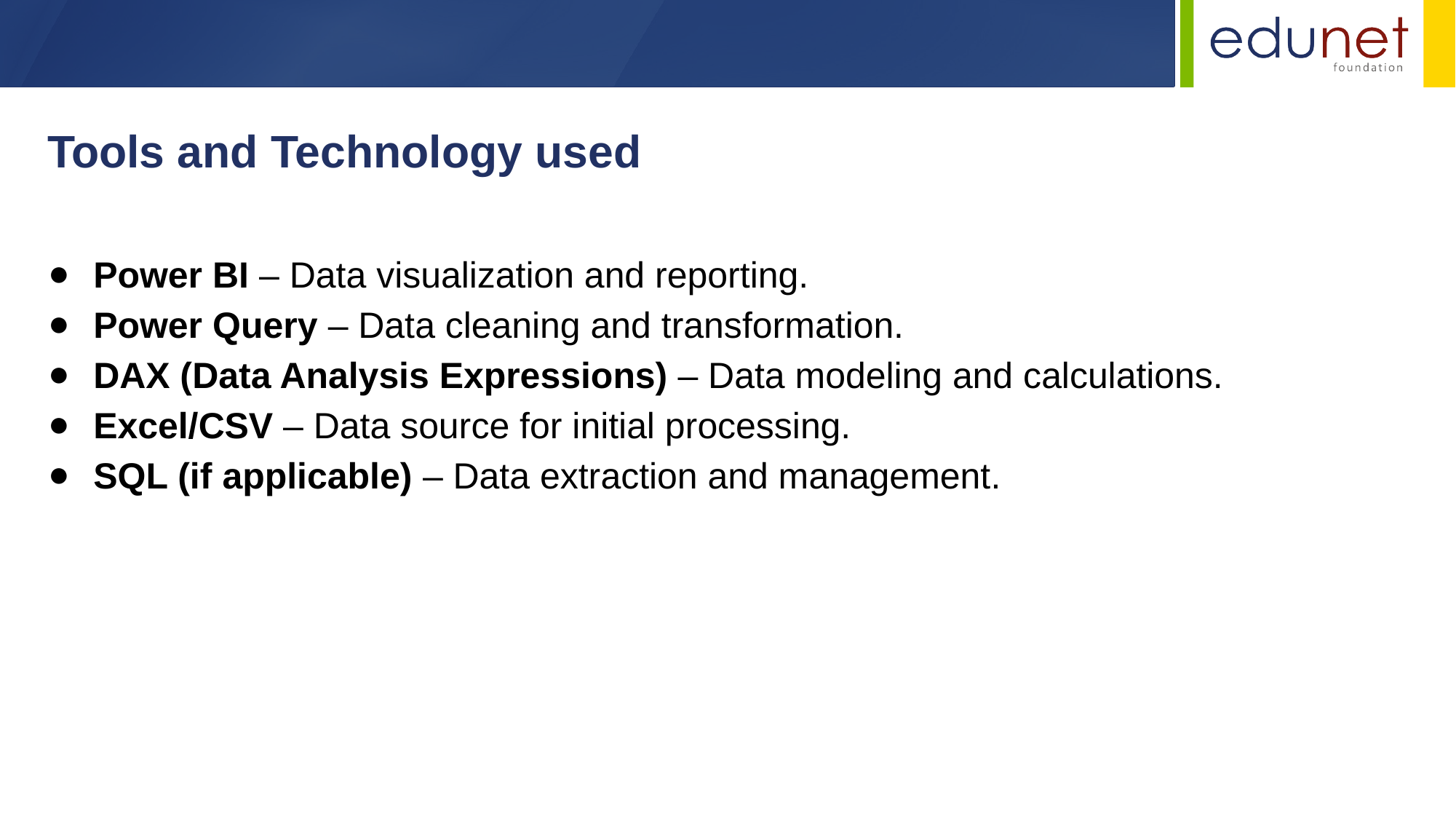

Tools and Technology used
Power BI – Data visualization and reporting.
Power Query – Data cleaning and transformation.
DAX (Data Analysis Expressions) – Data modeling and calculations.
Excel/CSV – Data source for initial processing.
SQL (if applicable) – Data extraction and management.